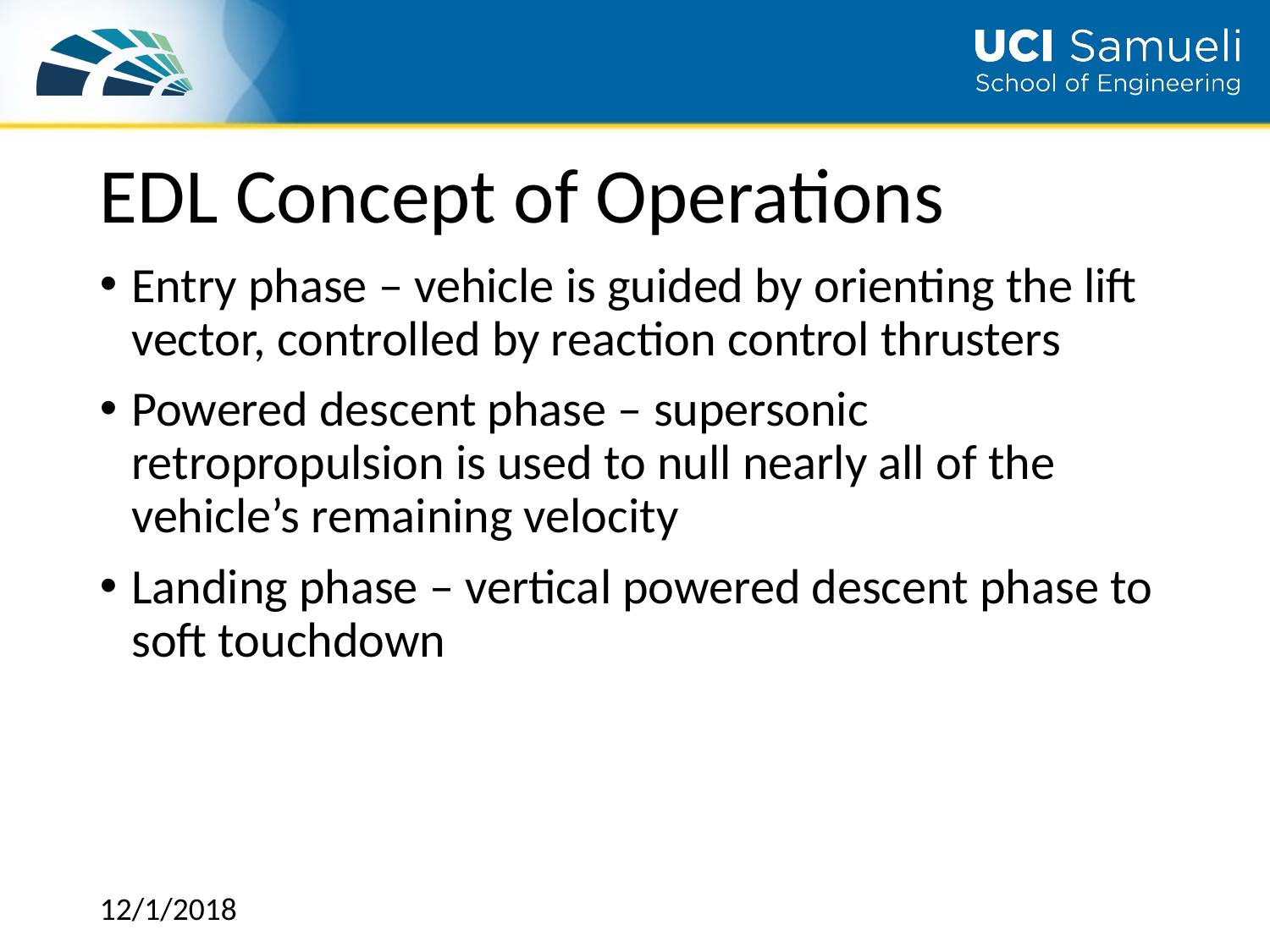

# EDL Concept of Operations
Entry phase – vehicle is guided by orienting the lift vector, controlled by reaction control thrusters
Powered descent phase – supersonic retropropulsion is used to null nearly all of the vehicle’s remaining velocity
Landing phase – vertical powered descent phase to soft touchdown
12/1/2018